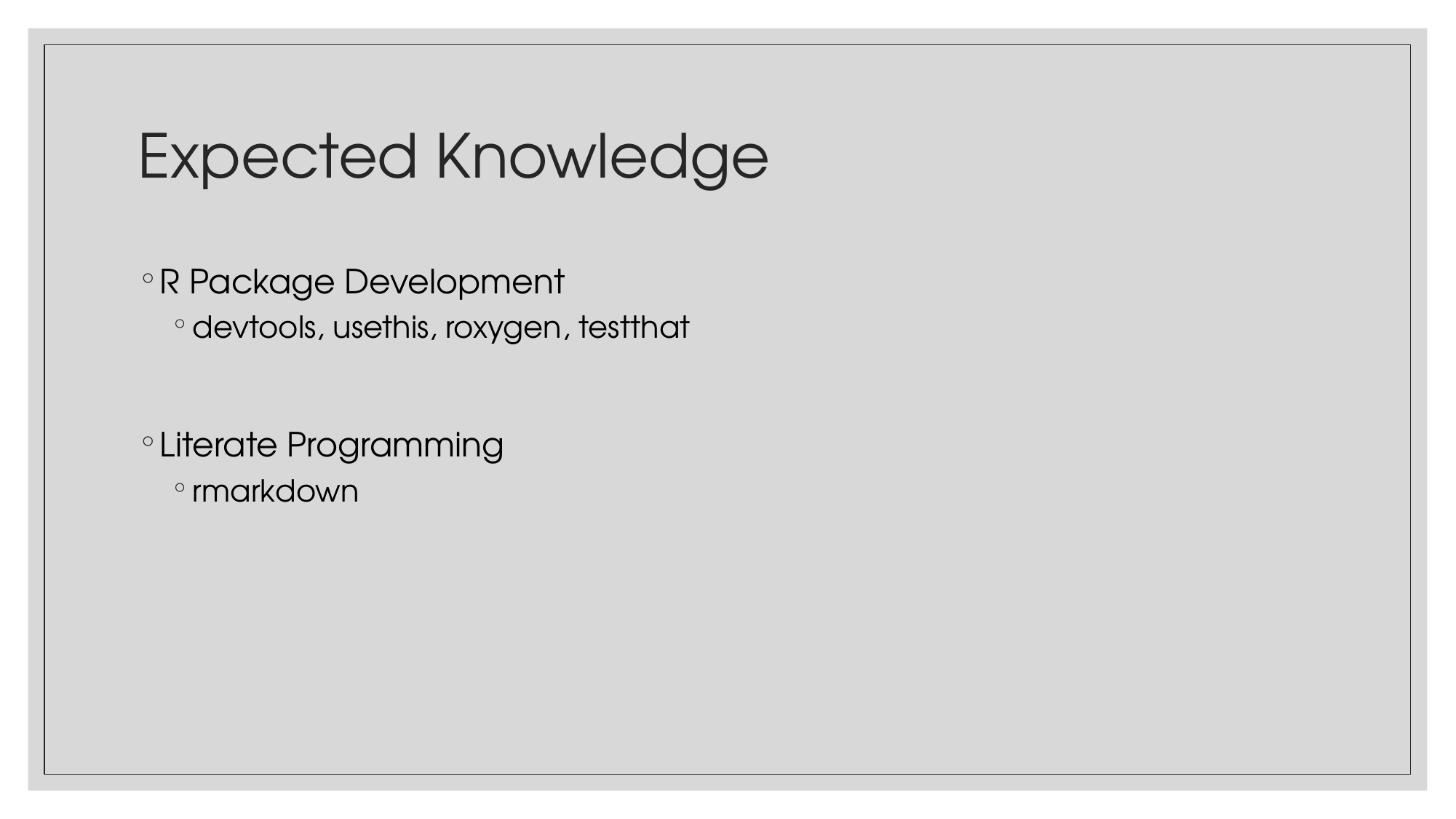

# Expected Knowledge
R Package Development
devtools, usethis, roxygen, testthat

Literate Programming
rmarkdown